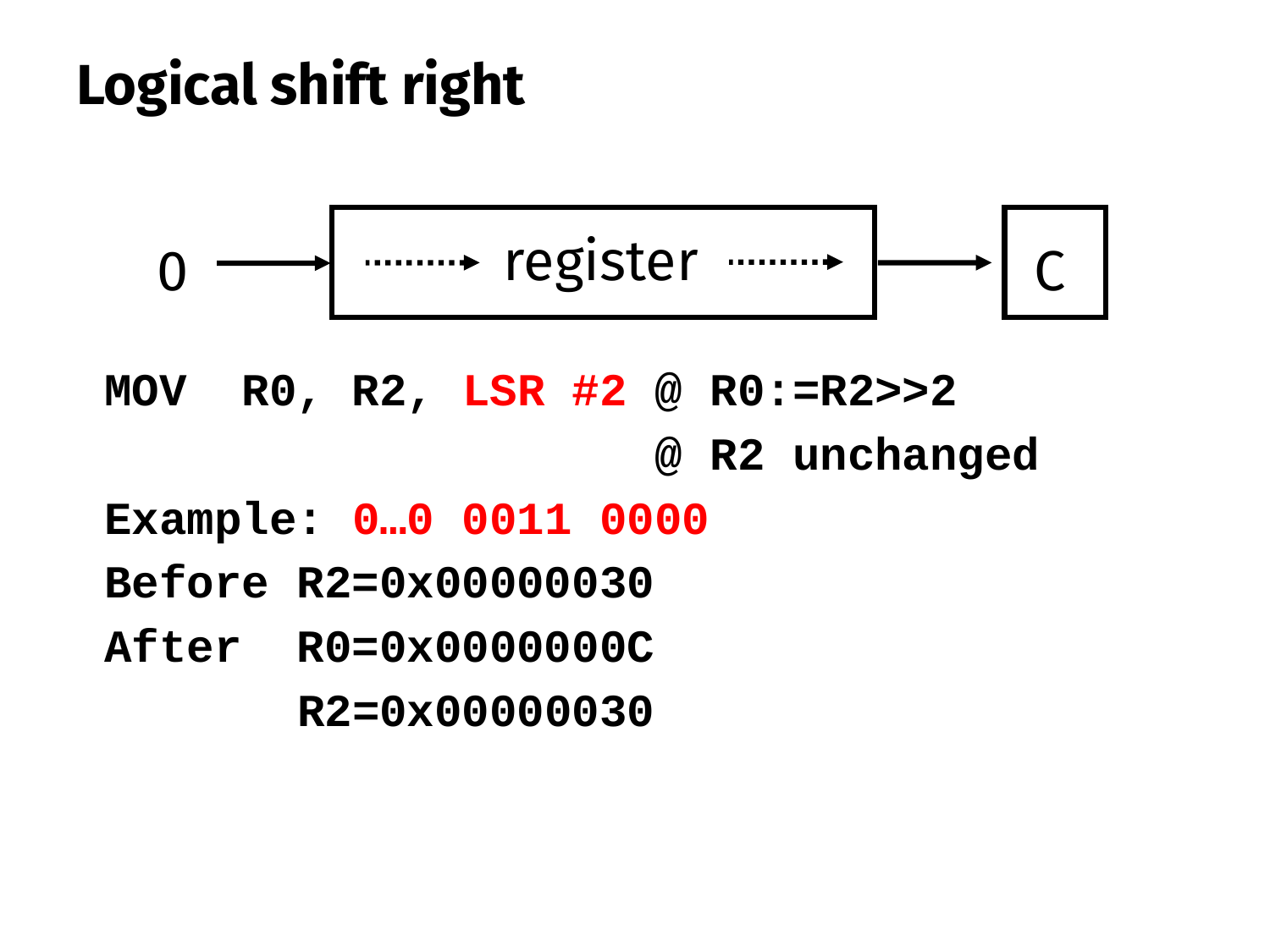

# Logical shift right

C
register
0

MOV  R0, R2, LSR #2 @ R0:=R2>>2
                    @ R2 unchanged
Example: 0…0 0011 0000
Before R2=0x00000030
After  R0=0x0000000C
       R2=0x00000030